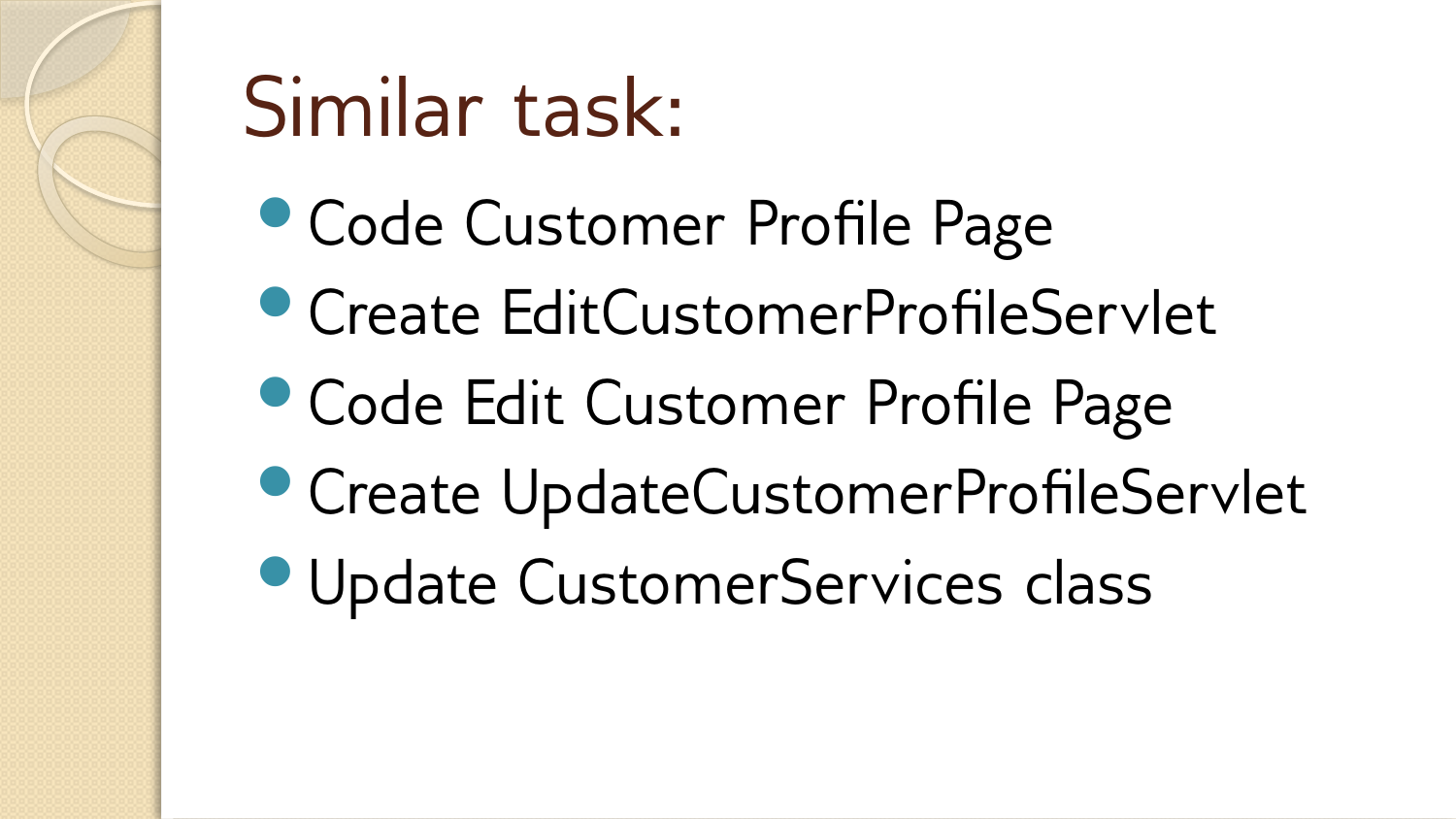

# Similar task:
Code Customer Profile Page
Create EditCustomerProfileServlet
Code Edit Customer Profile Page
Create UpdateCustomerProfileServlet
Update CustomerServices class